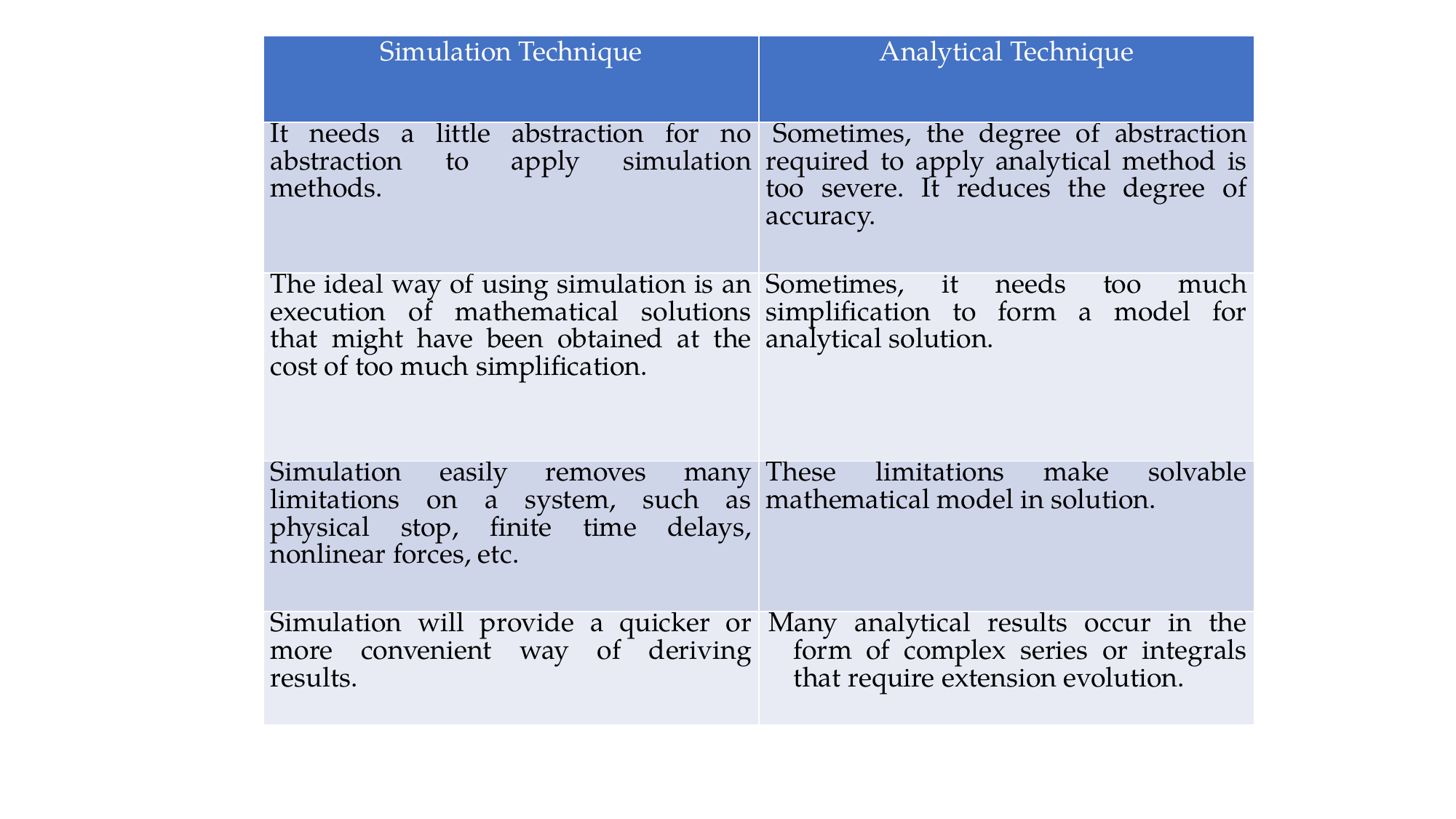

| Simulation Technique | Analytical Technique |
| --- | --- |
| It needs a little abstraction for no abstraction to apply simulation methods. | Sometimes, the degree of abstraction required to apply analytical method is too severe. It reduces the degree of accuracy. |
| The ideal way of using simulation is an execution of mathematical solutions that might have been obtained at the cost of too much simplification. | Sometimes, it needs too much simplification to form a model for analytical solution. |
| Simulation easily removes many limitations on a system, such as physical stop, finite time delays, nonlinear forces, etc. | These limitations make solvable mathematical model in solution. |
| Simulation will provide a quicker or more convenient way of deriving results. | Many analytical results occur in the form of complex series or integrals that require extension evolution. |